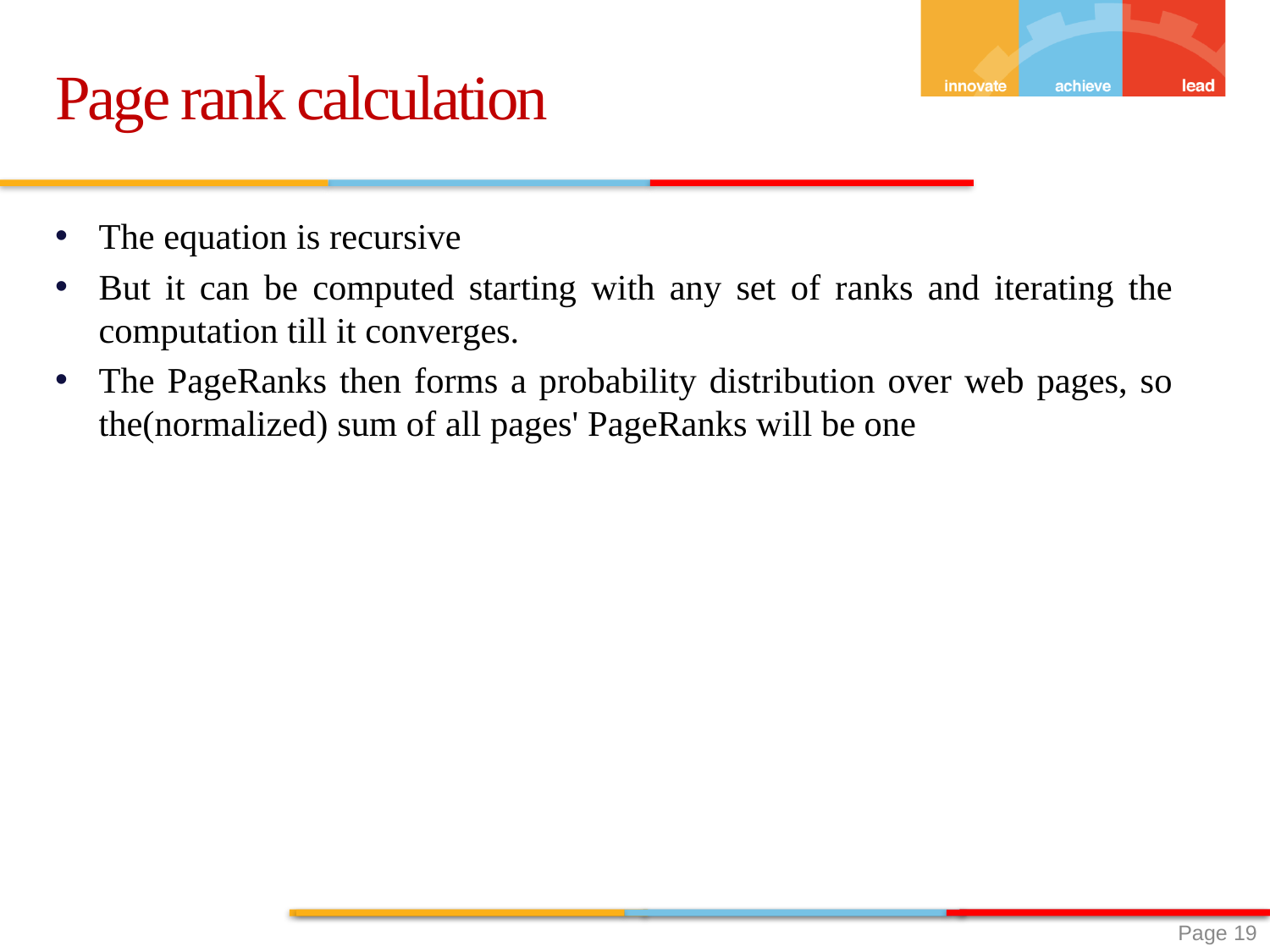

Page rank calculation
The equation is recursive
But it can be computed starting with any set of ranks and iterating the computation till it converges.
The PageRanks then forms a probability distribution over web pages, so the(normalized) sum of all pages' PageRanks will be one

 Page 19